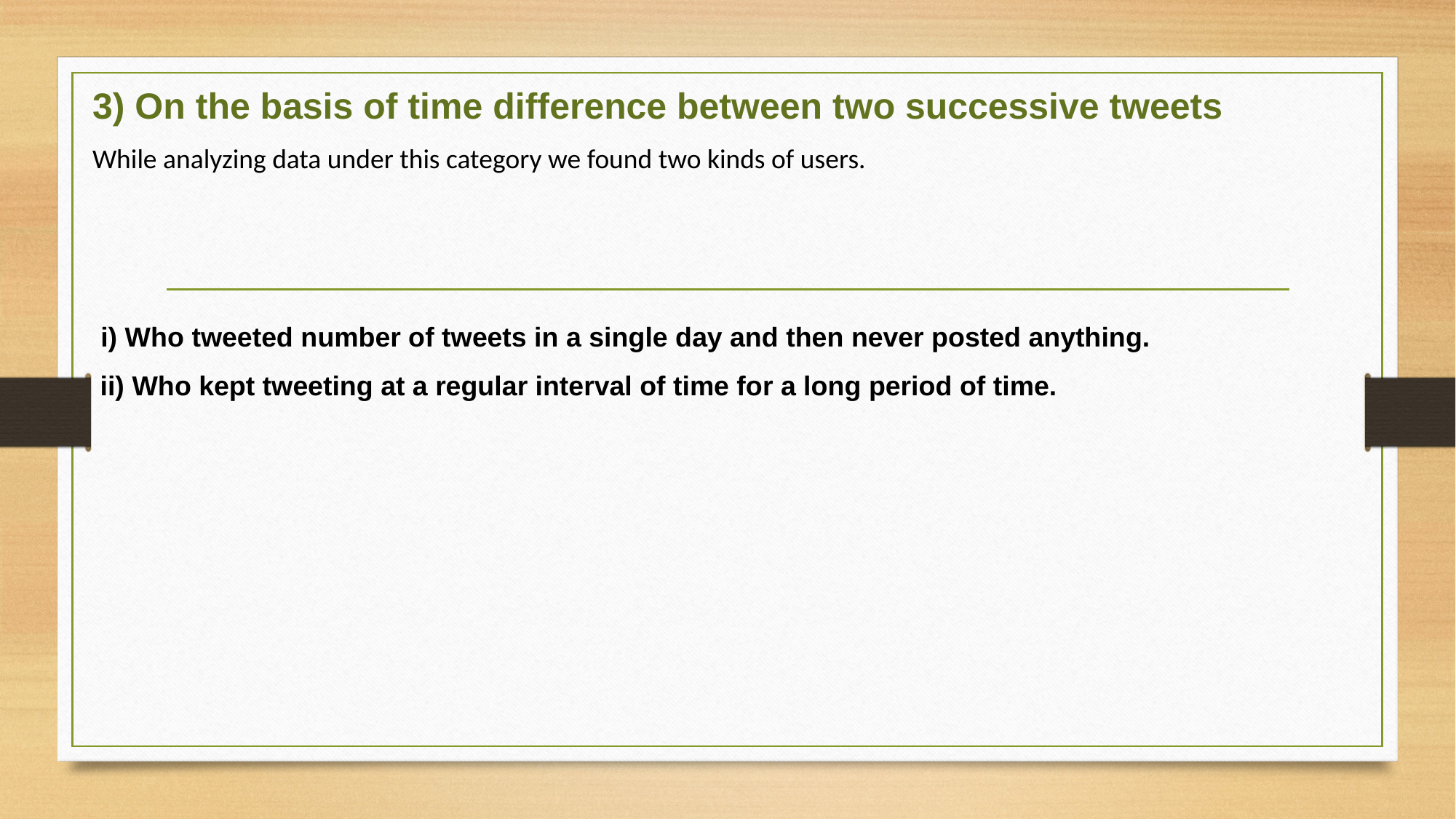

3) On the basis of time difference between two successive tweets
While analyzing data under this category we found two kinds of users.

 i) Who tweeted number of tweets in a single day and then never posted anything.
 ii) Who kept tweeting at a regular interval of time for a long period of time.